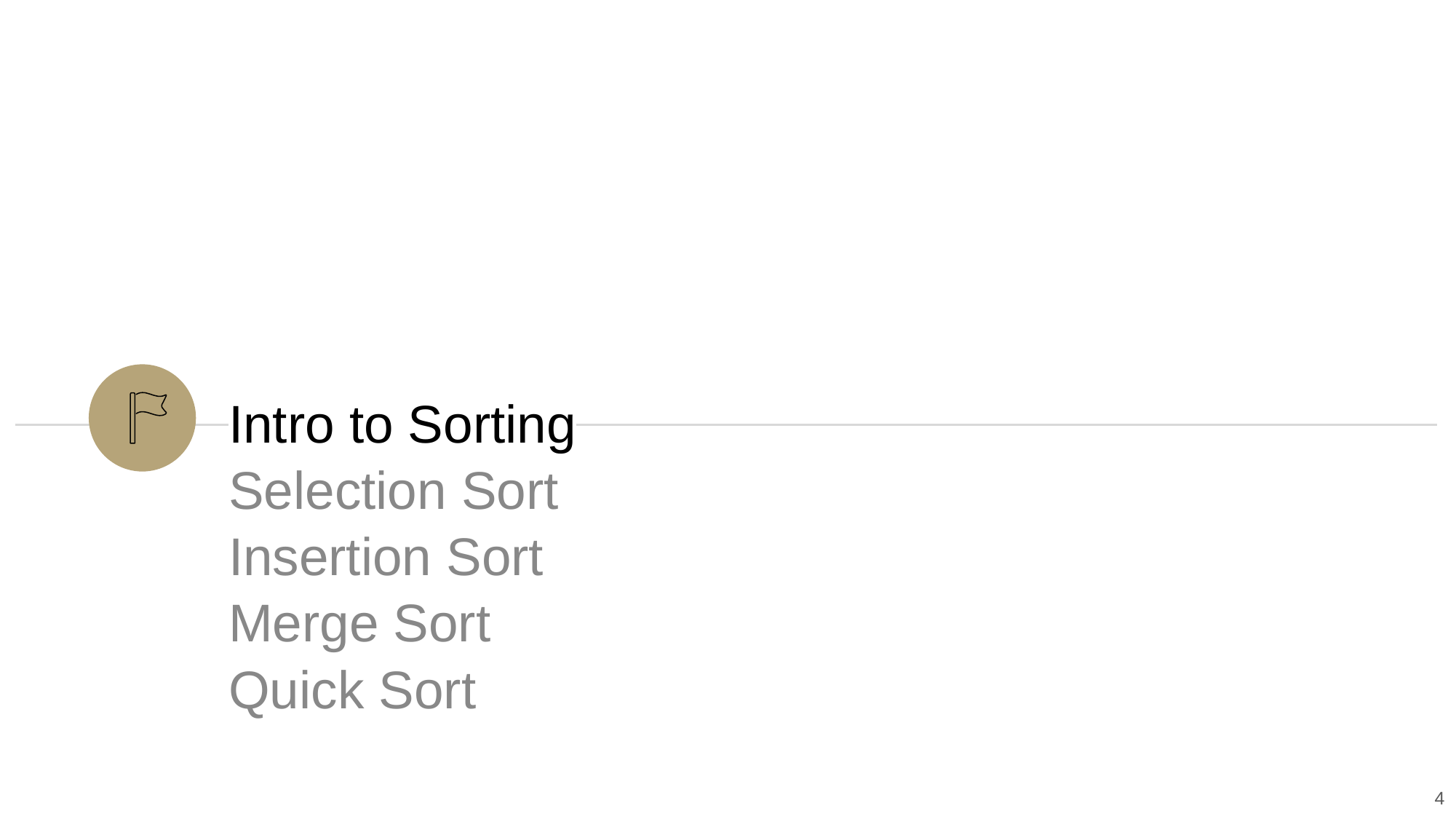

Intro to Sorting
Selection Sort
Insertion Sort
Merge Sort
Quick Sort